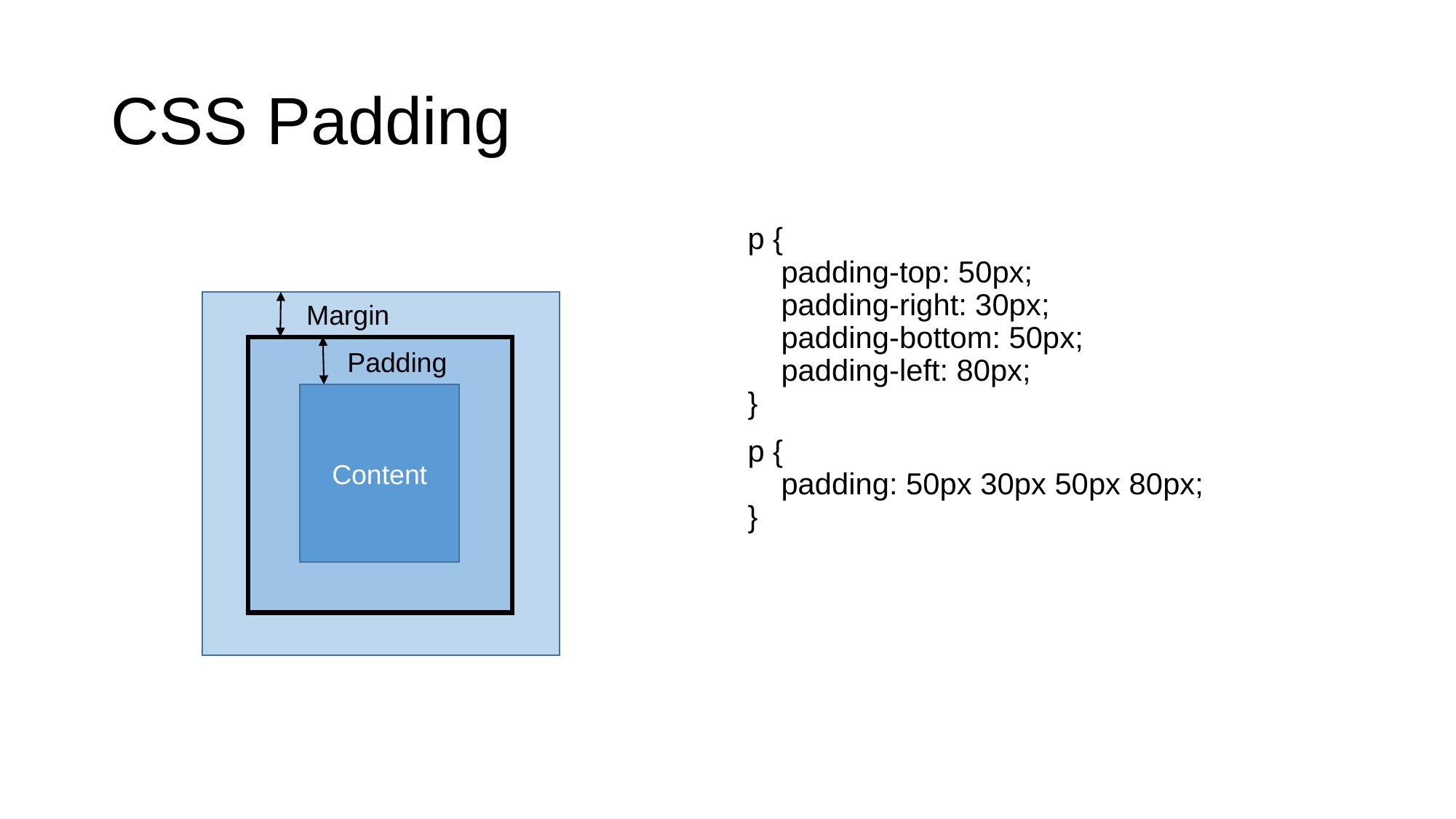

# CSS Padding
p {
    padding-top: 50px;
    padding-right: 30px;
    padding-bottom: 50px;
    padding-left: 80px;
}
p {
    padding: 50px 30px 50px 80px;
}
a,
Margin

Padding
Content